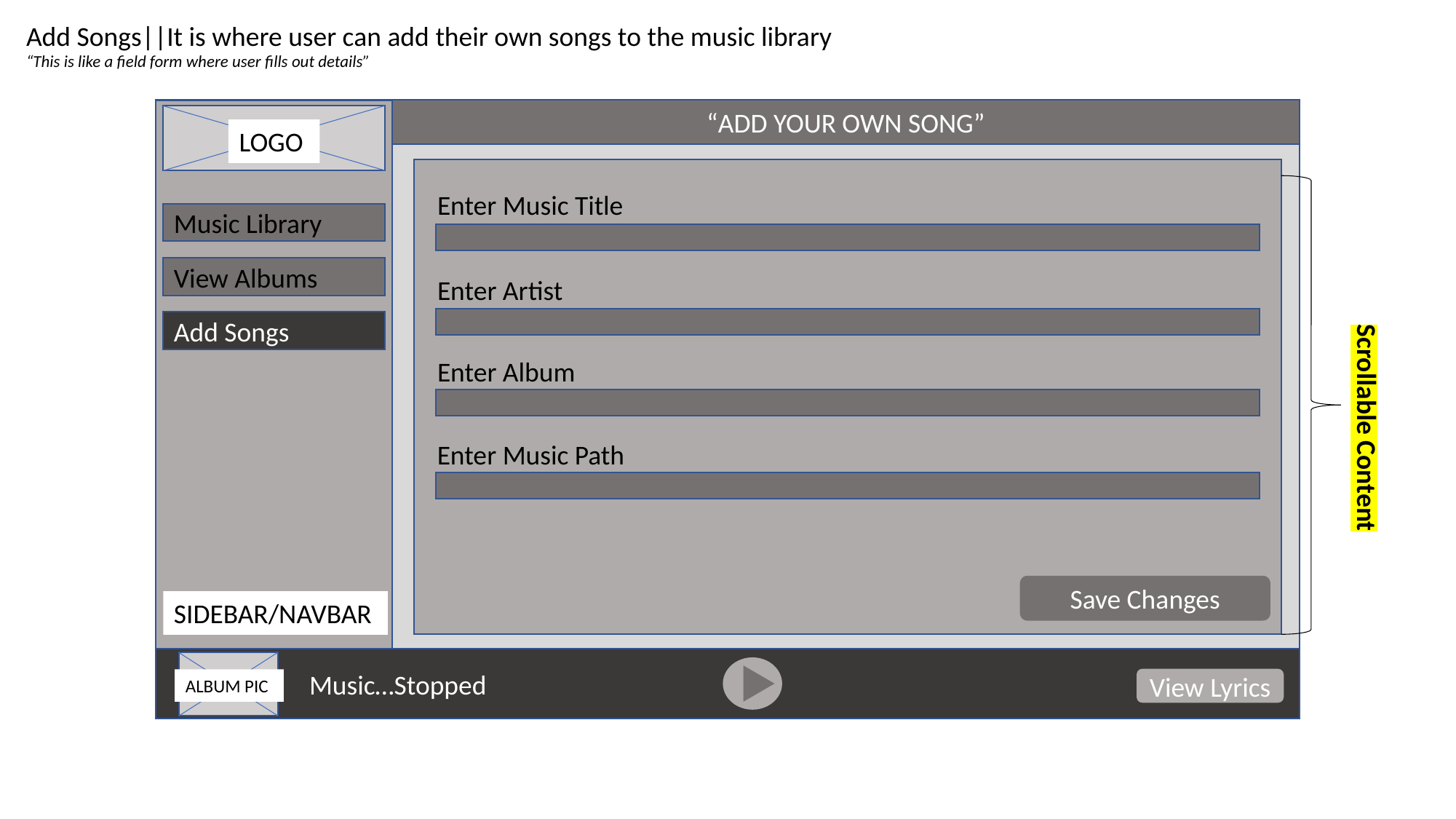

Add Songs||It is where user can add their own songs to the music library
“This is like a field form where user fills out details”

“ADD YOUR OWN SONG”

LOGO

Enter Music Title
Music Library

View Albums
Enter Artist

Add Songs

Enter Album

Scrollable Content
Enter Music Path

Save Changes
SIDEBAR/NAVBAR

Music…Stopped
View Lyrics
ALBUM PIC